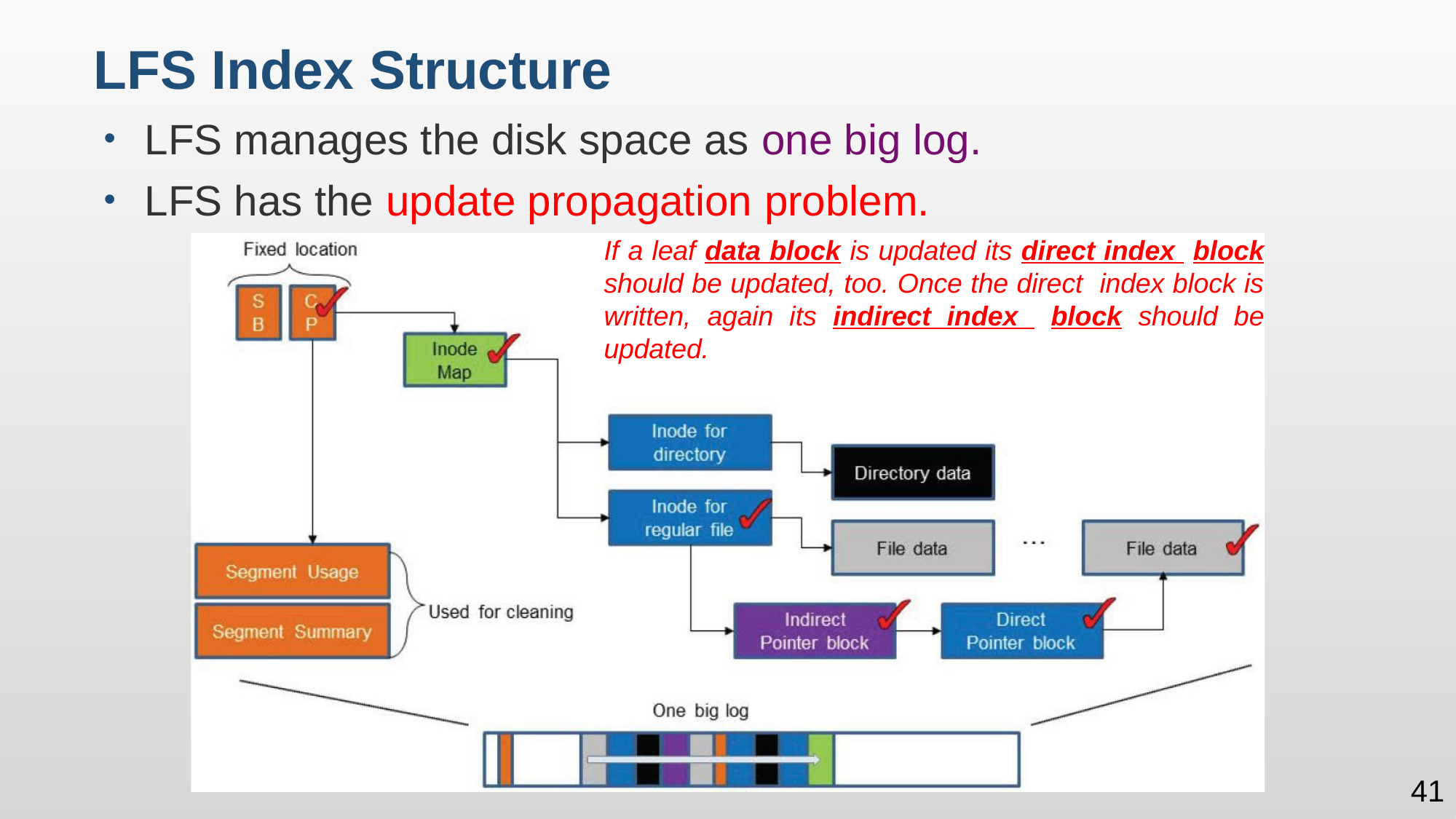

LFS Index Structure
LFS manages the disk space as one big log.
LFS has the update propagation problem.

If a leaf data block is updated its direct index  block should be updated, too. Once the direct  index block is written, again its indirect index  block should be updated.
41